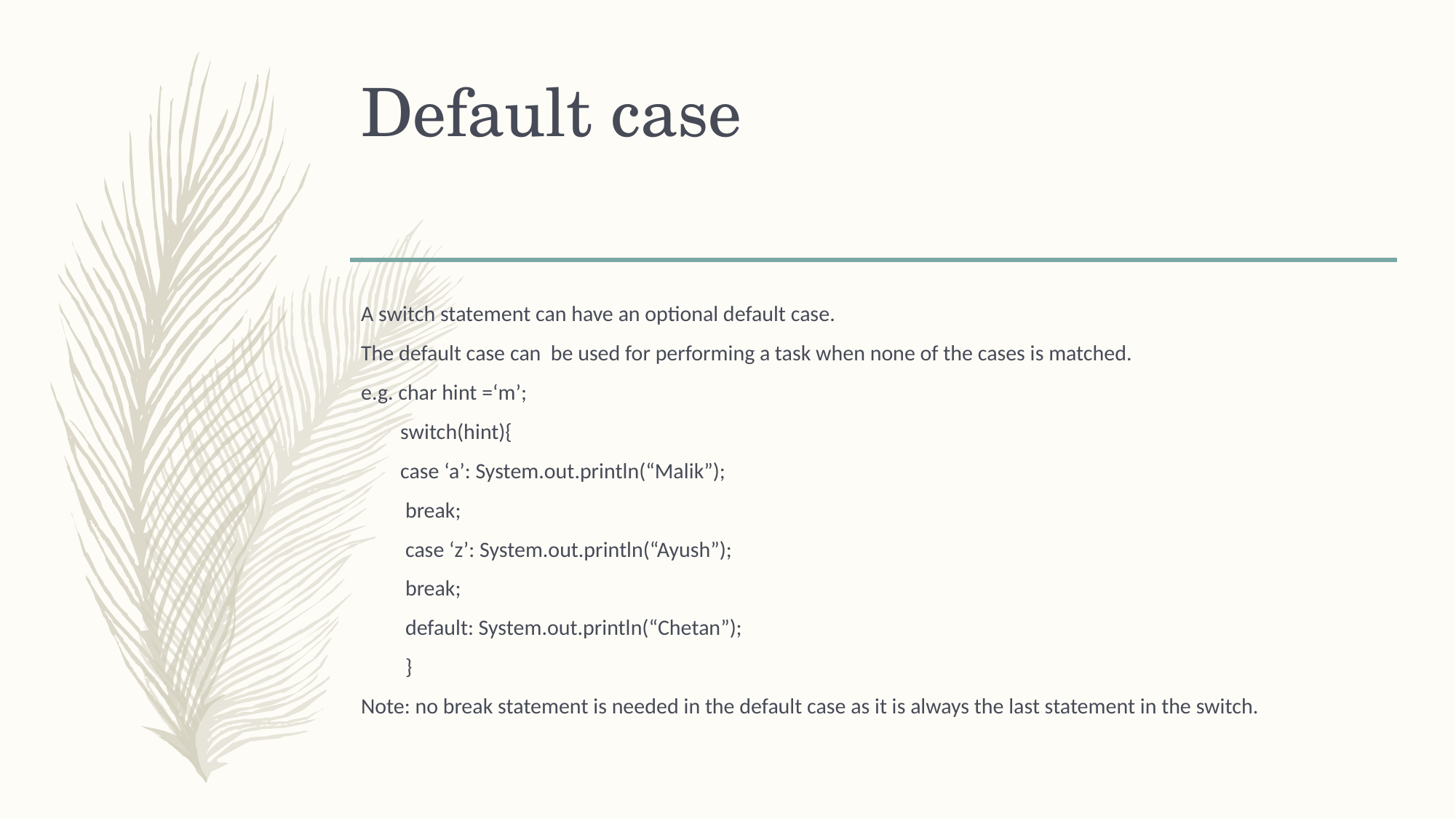

# Default case
A switch statement can have an optional default case.
The default case can  be used for performing a task when none of the cases is matched.
e.g. char hint =‘m’;
        switch(hint){
        case ‘a’: System.out.println(“Malik”);
         break;
         case ‘z’: System.out.println(“Ayush”);
         break;
         default: System.out.println(“Chetan”);
         }
Note: no break statement is needed in the default case as it is always the last statement in the switch.